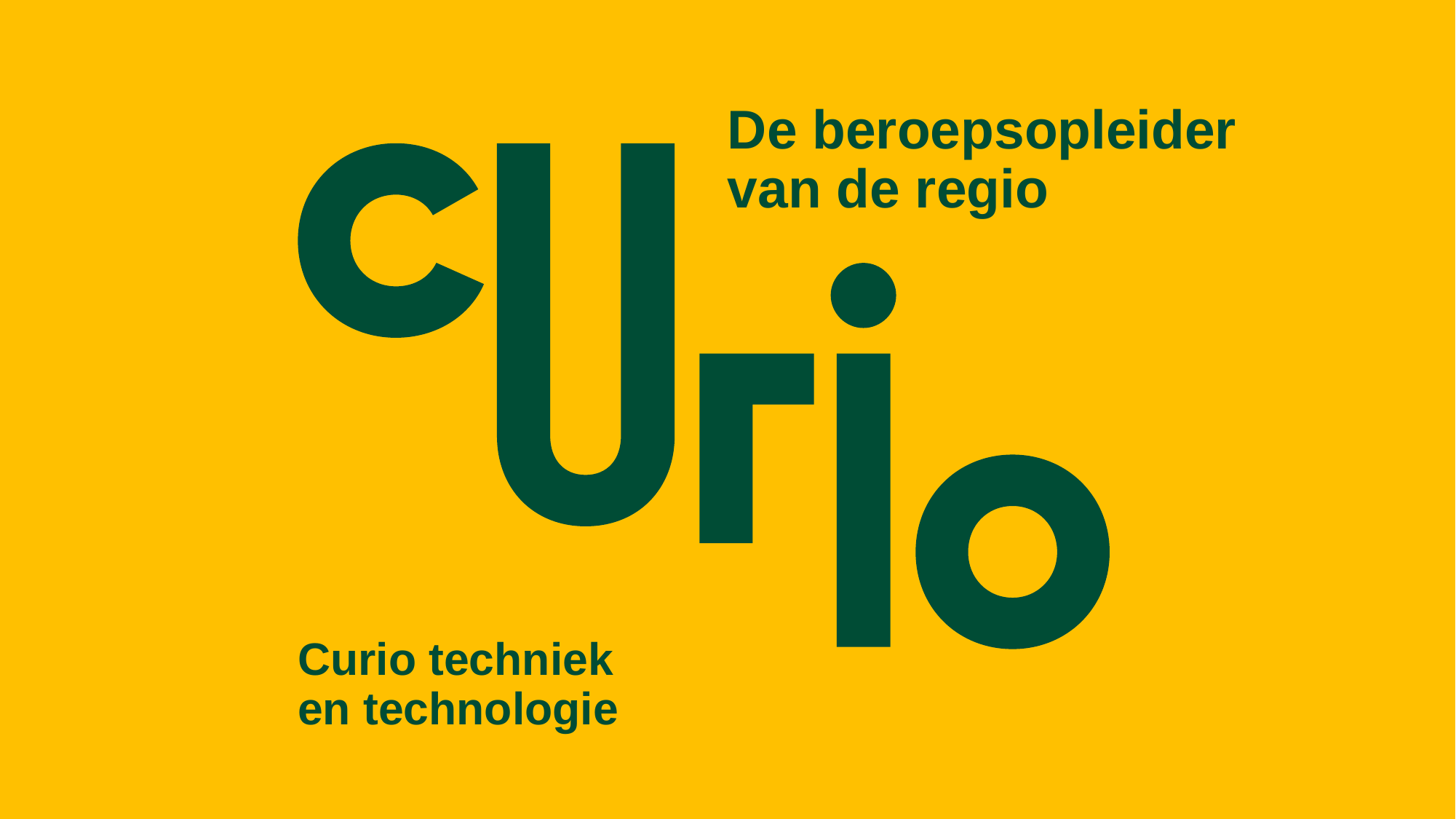

De beroepsopleider van de regio

Curio techniek
en technologie